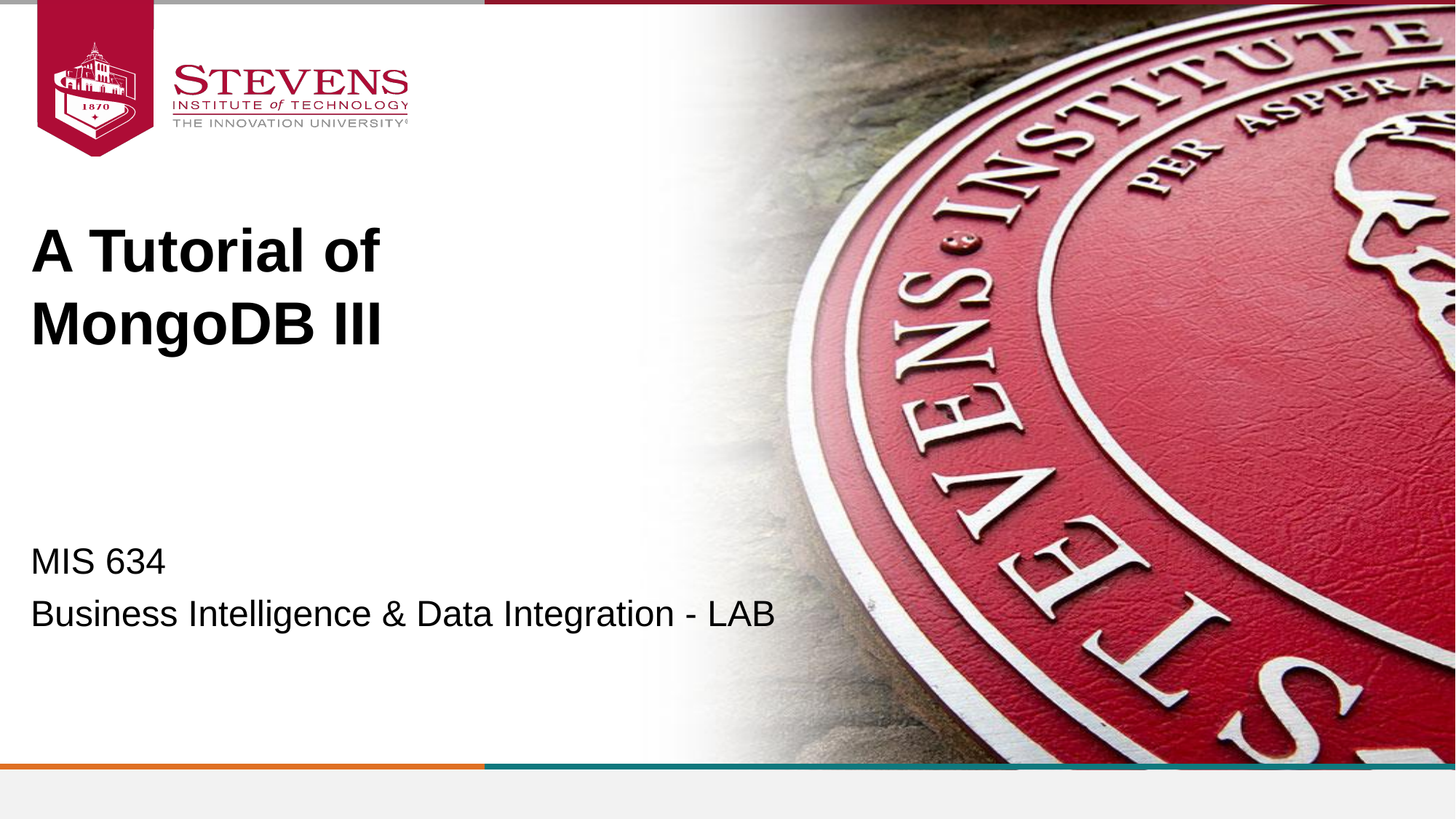

A Tutorial of
MongoDB III
MIS 634
Business Intelligence & Data Integration - LAB